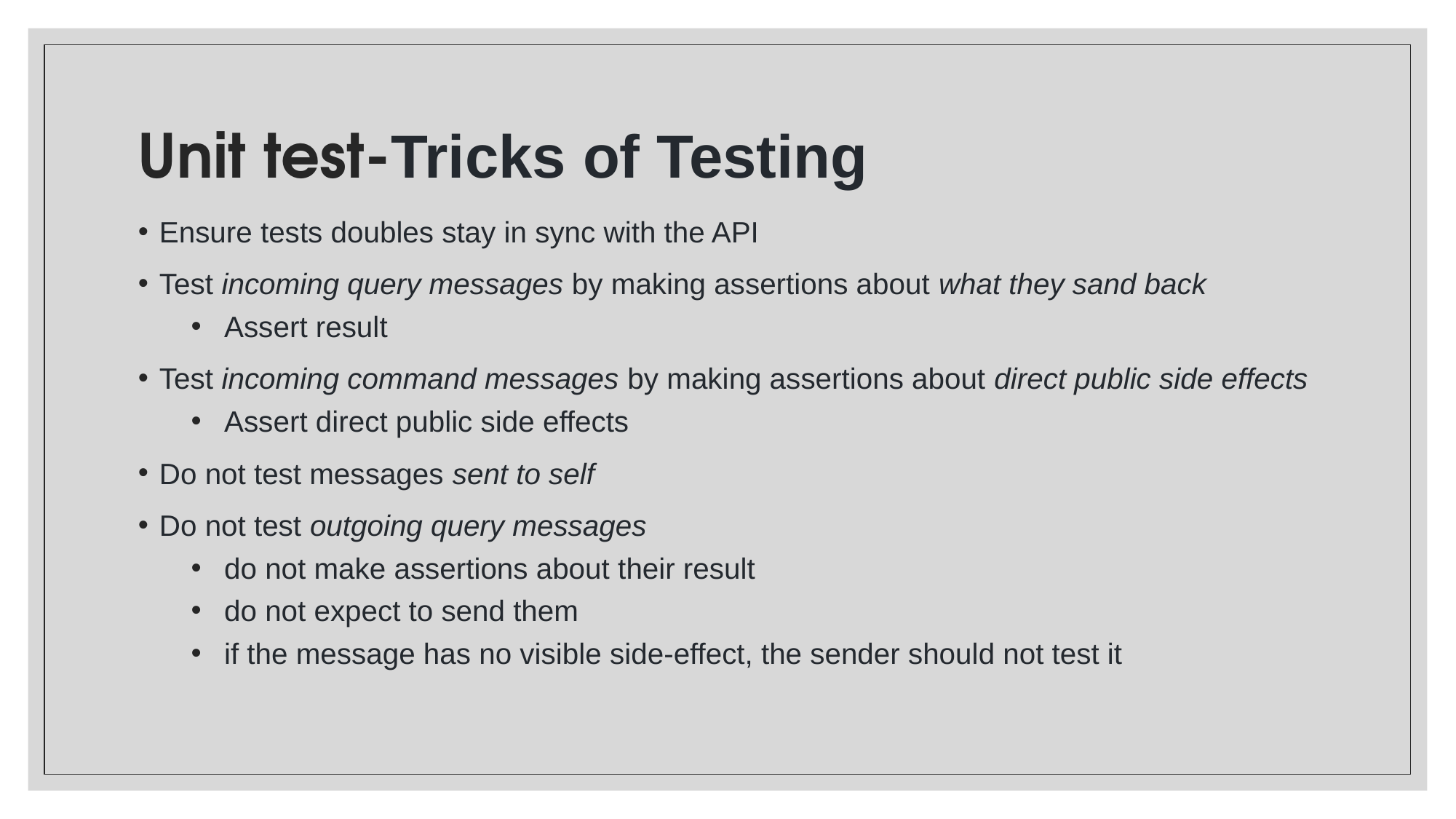

# Unit test-Tricks of Testing
Ensure tests doubles stay in sync with the API
Test incoming query messages by making assertions about what they sand back
Assert result
Test incoming command messages by making assertions about direct public side effects
Assert direct public side effects
Do not test messages sent to self
Do not test outgoing query messages
do not make assertions about their result
do not expect to send them
if the message has no visible side-effect, the sender should not test it